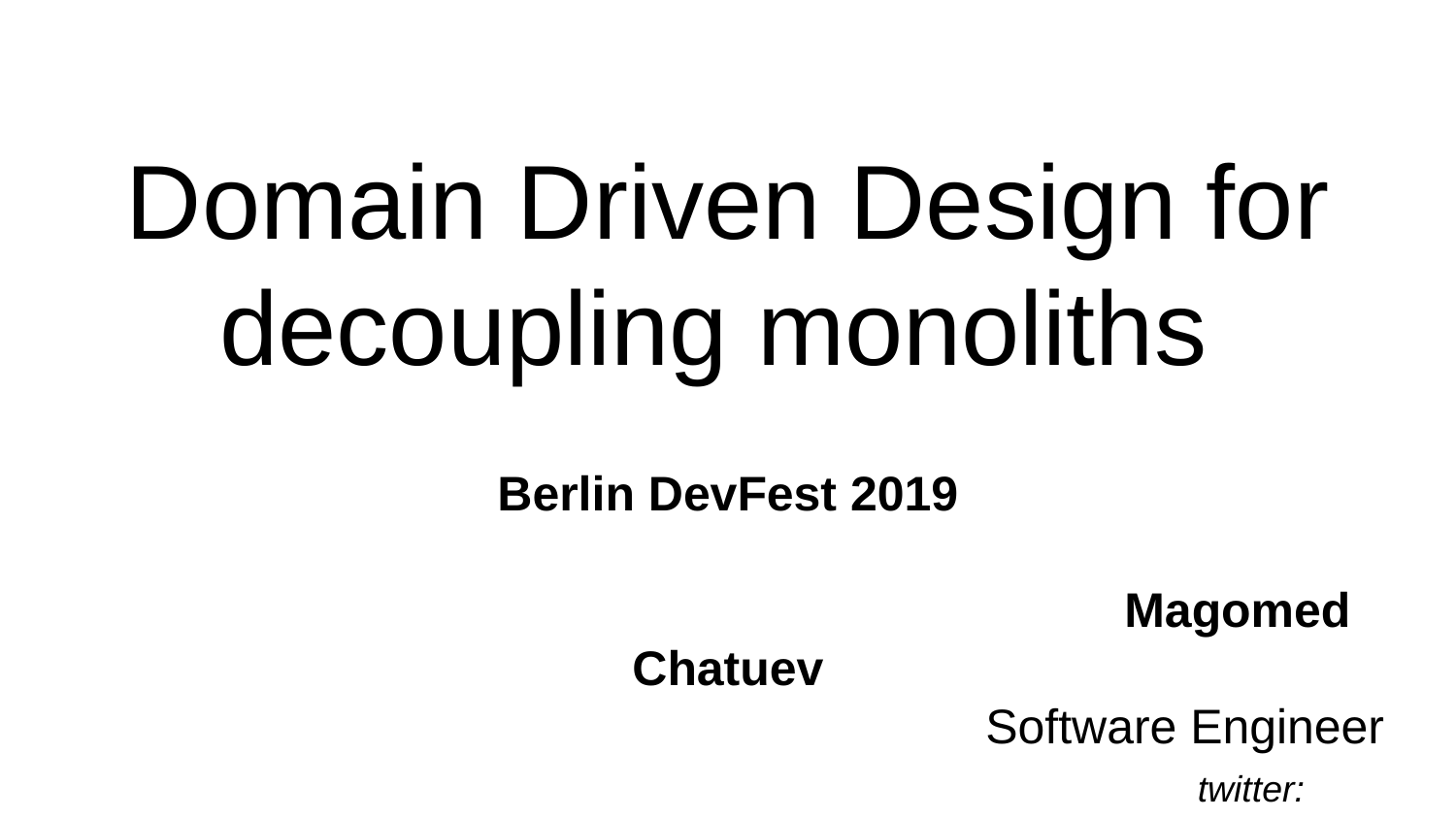

# Domain Driven Design for decoupling monoliths
Berlin DevFest 2019
							Magomed Chatuev
						   Software Engineer
							  twitter: @magomed_chatuev
					       telegram: @mchatuev